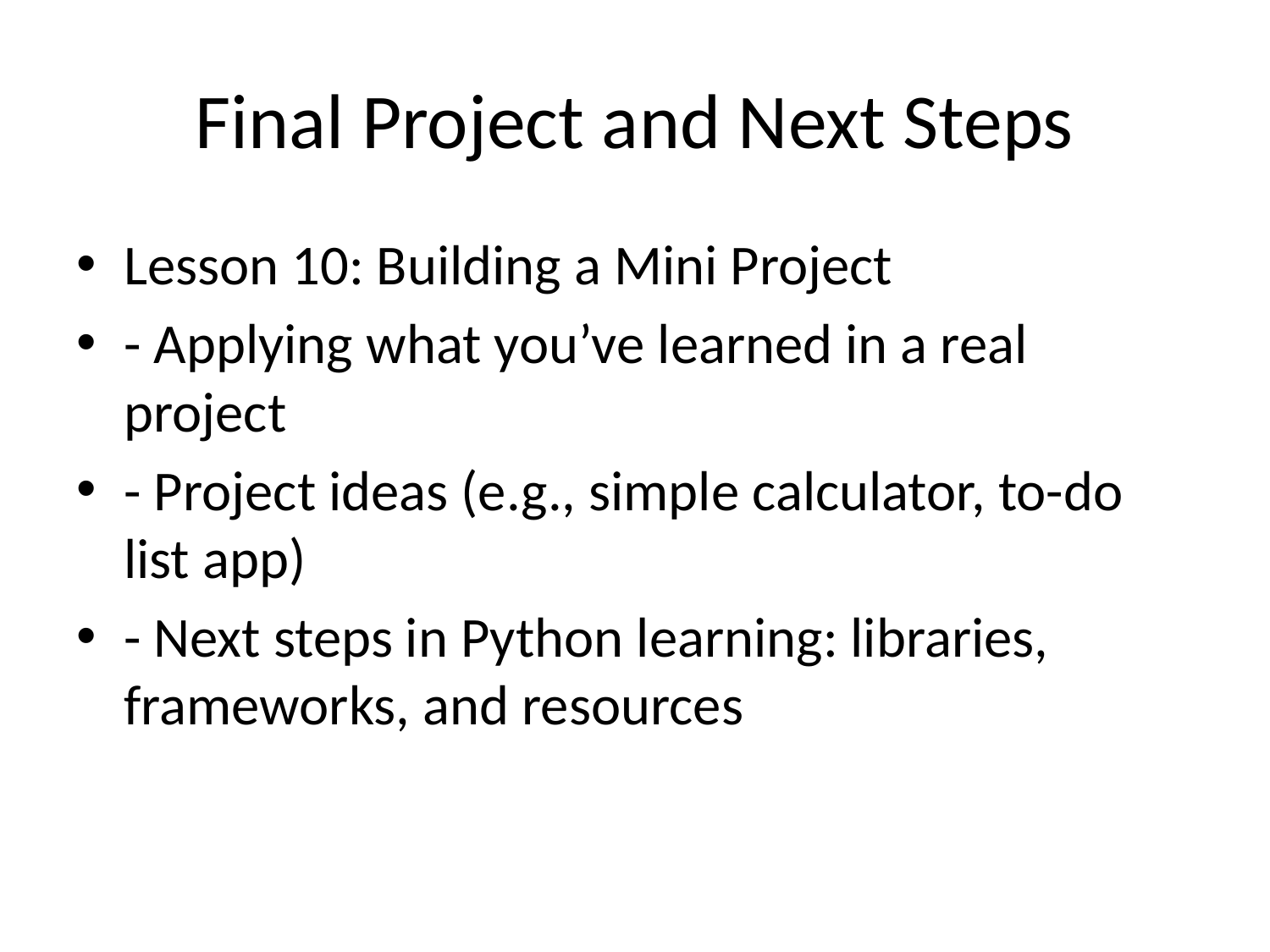

# Final Project and Next Steps
Lesson 10: Building a Mini Project
- Applying what you’ve learned in a real project
- Project ideas (e.g., simple calculator, to-do list app)
- Next steps in Python learning: libraries, frameworks, and resources